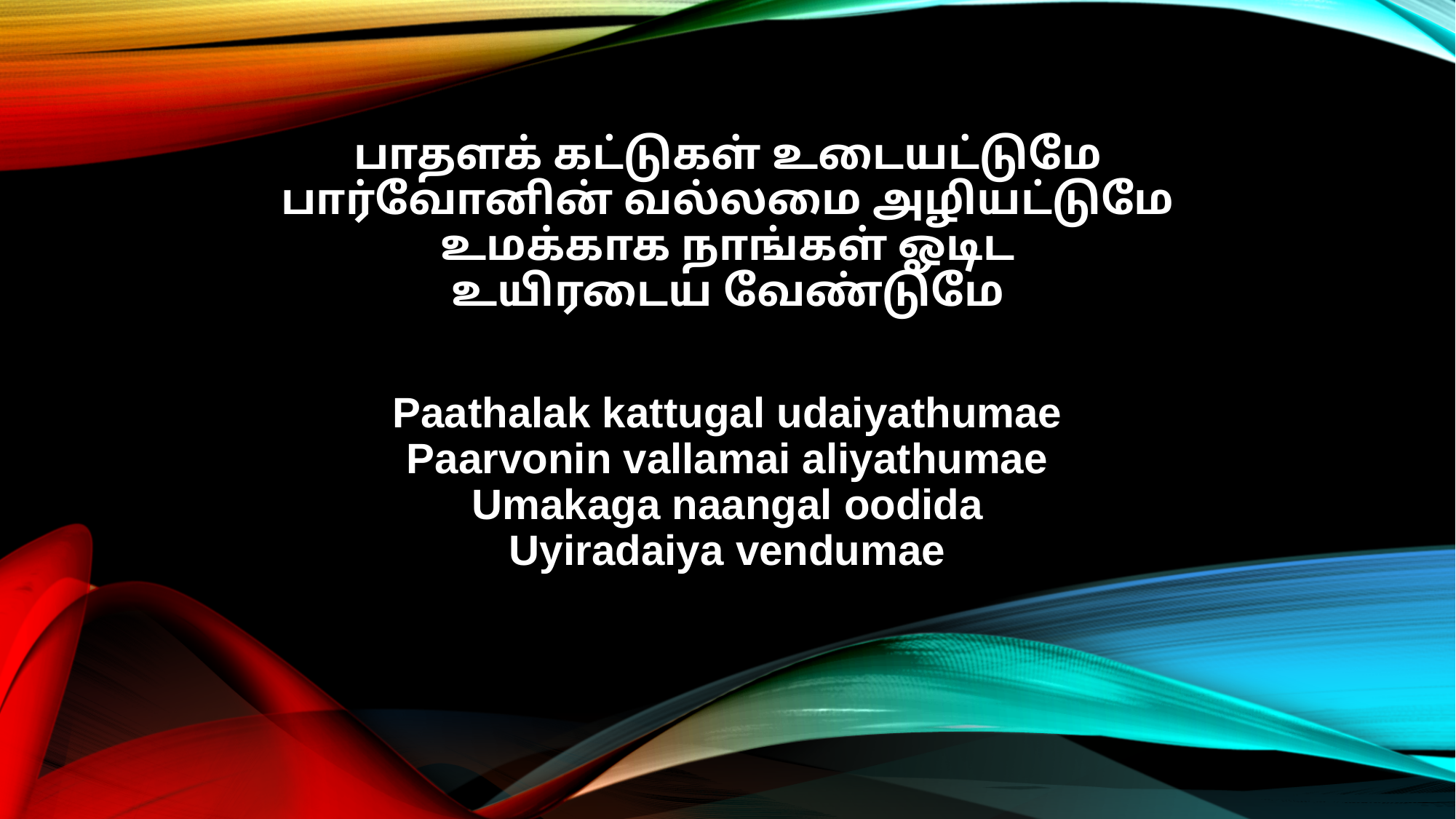

பாதளக் கட்டுகள் உடையட்டுமே
பார்வோனின் வல்லமை அழியட்டுமே
உமக்காக நாங்கள் ஓடிட
உயிரடைய வேண்டுமே

Paathalak kattugal udaiyathumae
Paarvonin vallamai aliyathumae
Umakaga naangal oodida
Uyiradaiya vendumae